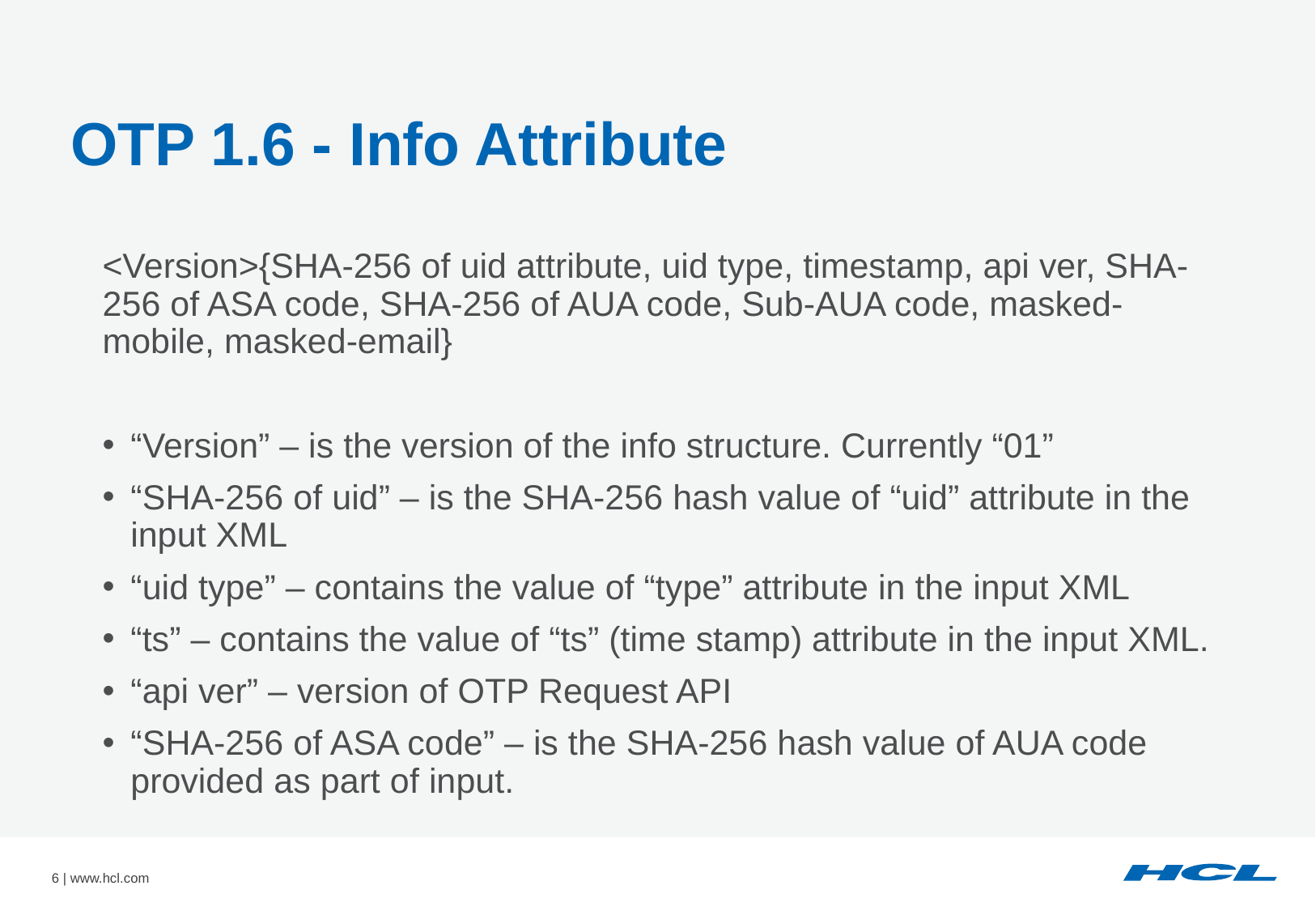

# OTP 1.6 - Info Attribute
<Version>{SHA-256 of uid attribute, uid type, timestamp, api ver, SHA-256 of ASA code, SHA-256 of AUA code, Sub-AUA code, masked-mobile, masked-email}

“Version” – is the version of the info structure. Currently “01”
“SHA-256 of uid” – is the SHA-256 hash value of “uid” attribute in the input XML
“uid type” – contains the value of “type” attribute in the input XML
“ts” – contains the value of “ts” (time stamp) attribute in the input XML.
“api ver” – version of OTP Request API
“SHA-256 of ASA code” – is the SHA-256 hash value of AUA code provided as part of input.